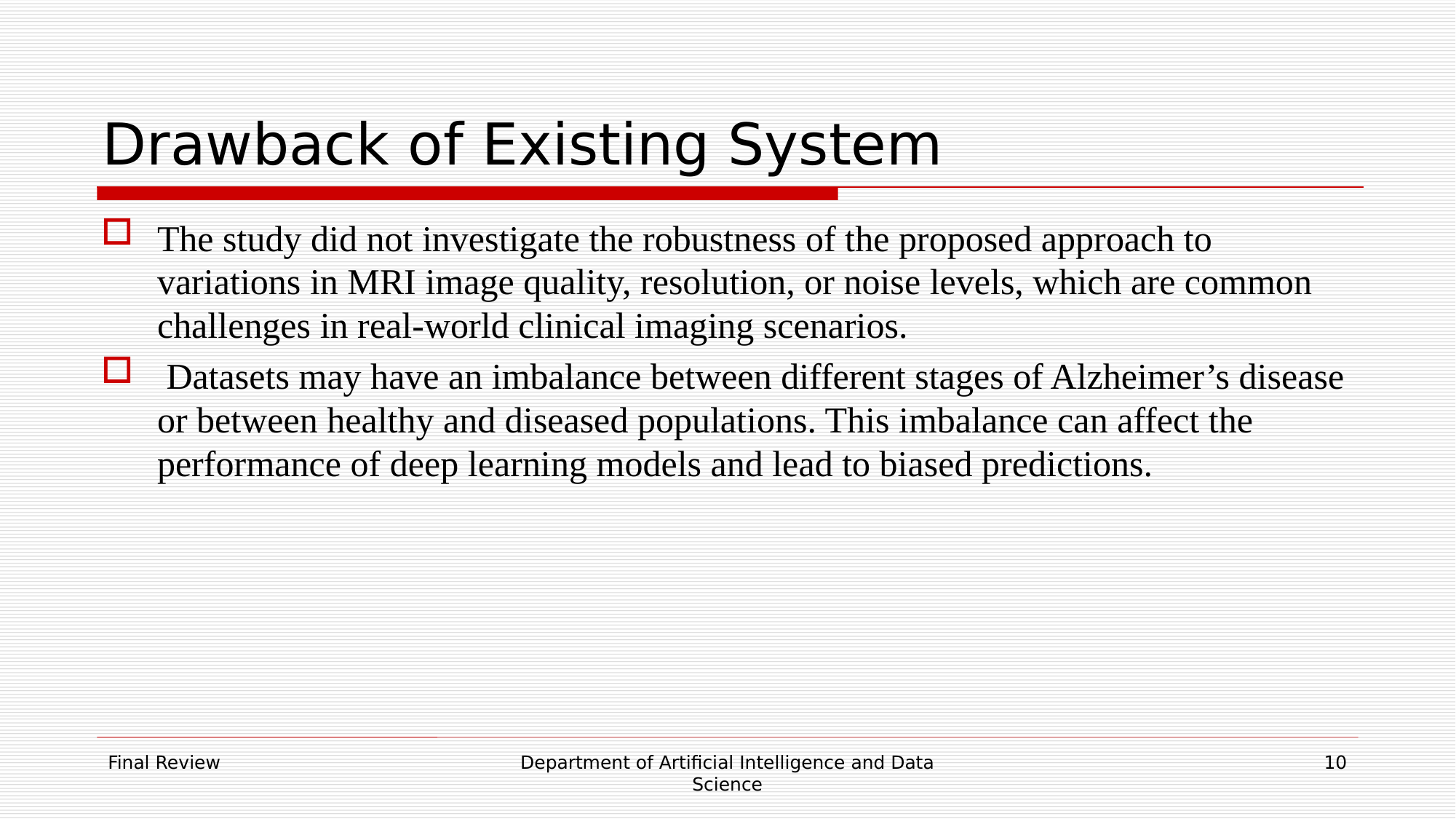

# Drawback of Existing System
The study did not investigate the robustness of the proposed approach to variations in MRI image quality, resolution, or noise levels, which are common challenges in real-world clinical imaging scenarios.
 Datasets may have an imbalance between different stages of Alzheimer’s disease or between healthy and diseased populations. This imbalance can affect the performance of deep learning models and lead to biased predictions.

Final Review
Department of Artificial Intelligence and Data Science
10